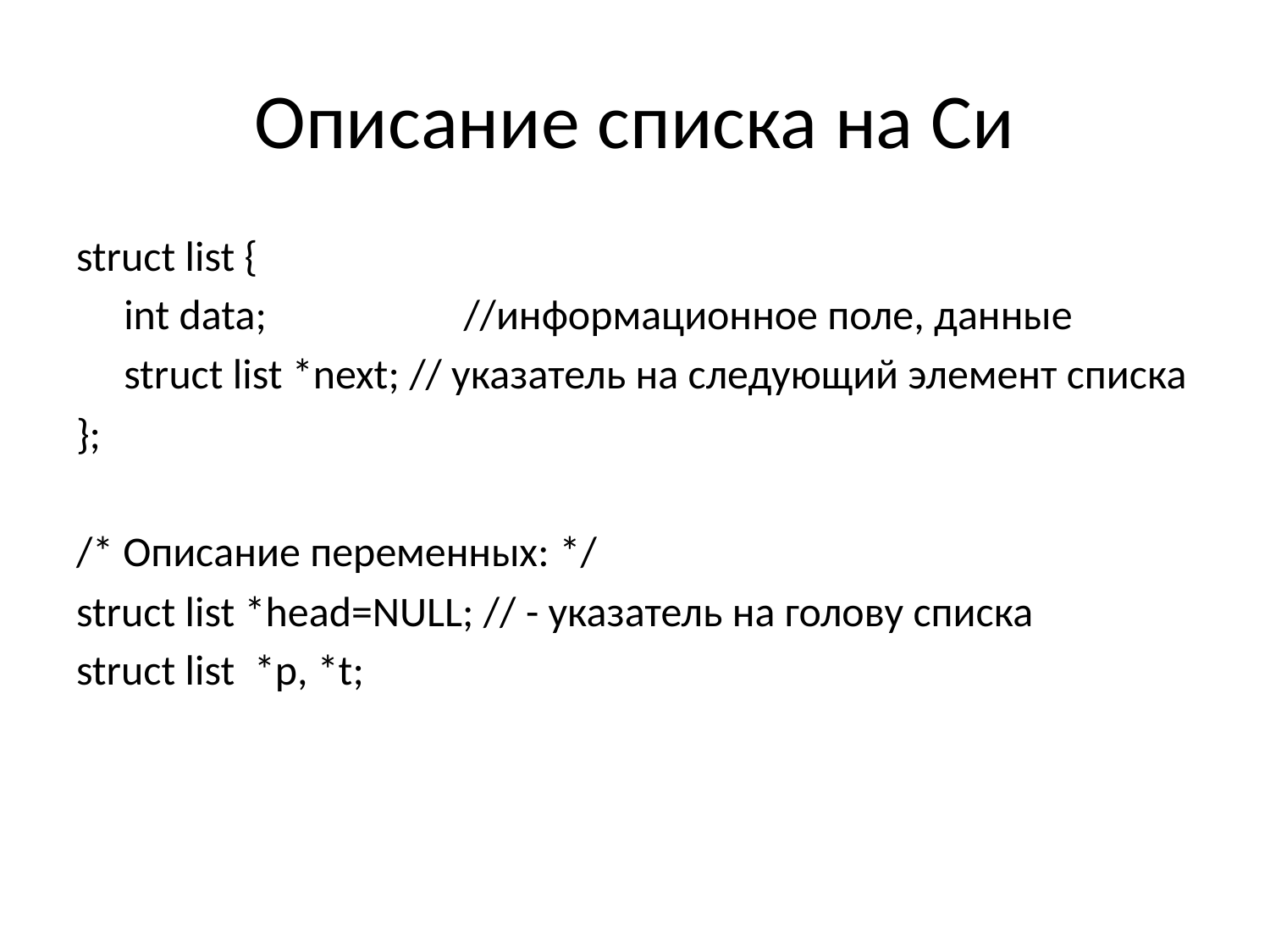

# Описание списка на Си
struct list {
	int data;	         //информационное поле, данные
	struct list *next; // указатель на следующий элемент списка
};

/* Описание переменных: */
struct list *head=NULL; // - указатель на голову списка
struct list  *p, *t;